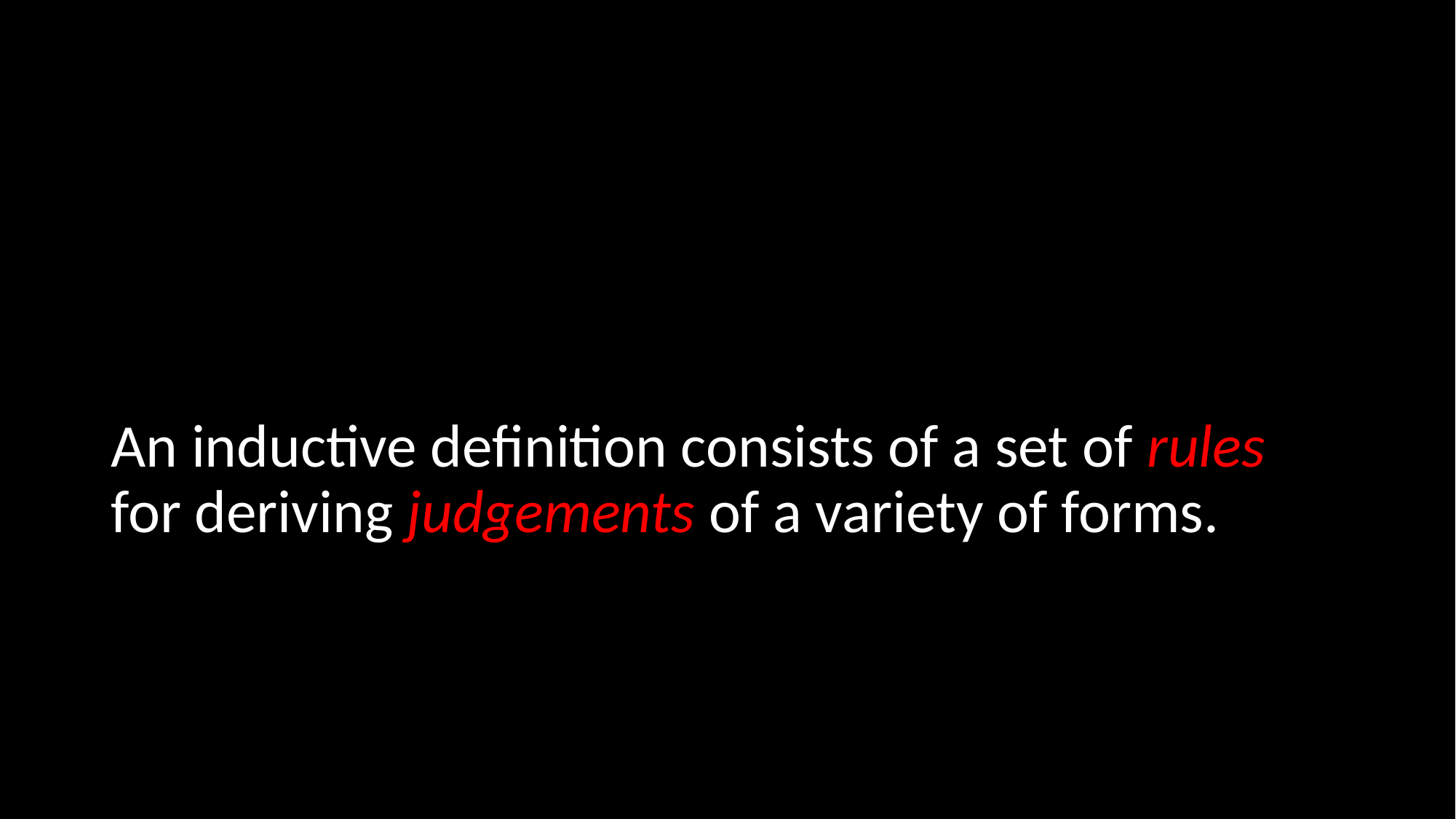

#
An inductive definition consists of a set of rules for deriving judgements of a variety of forms.